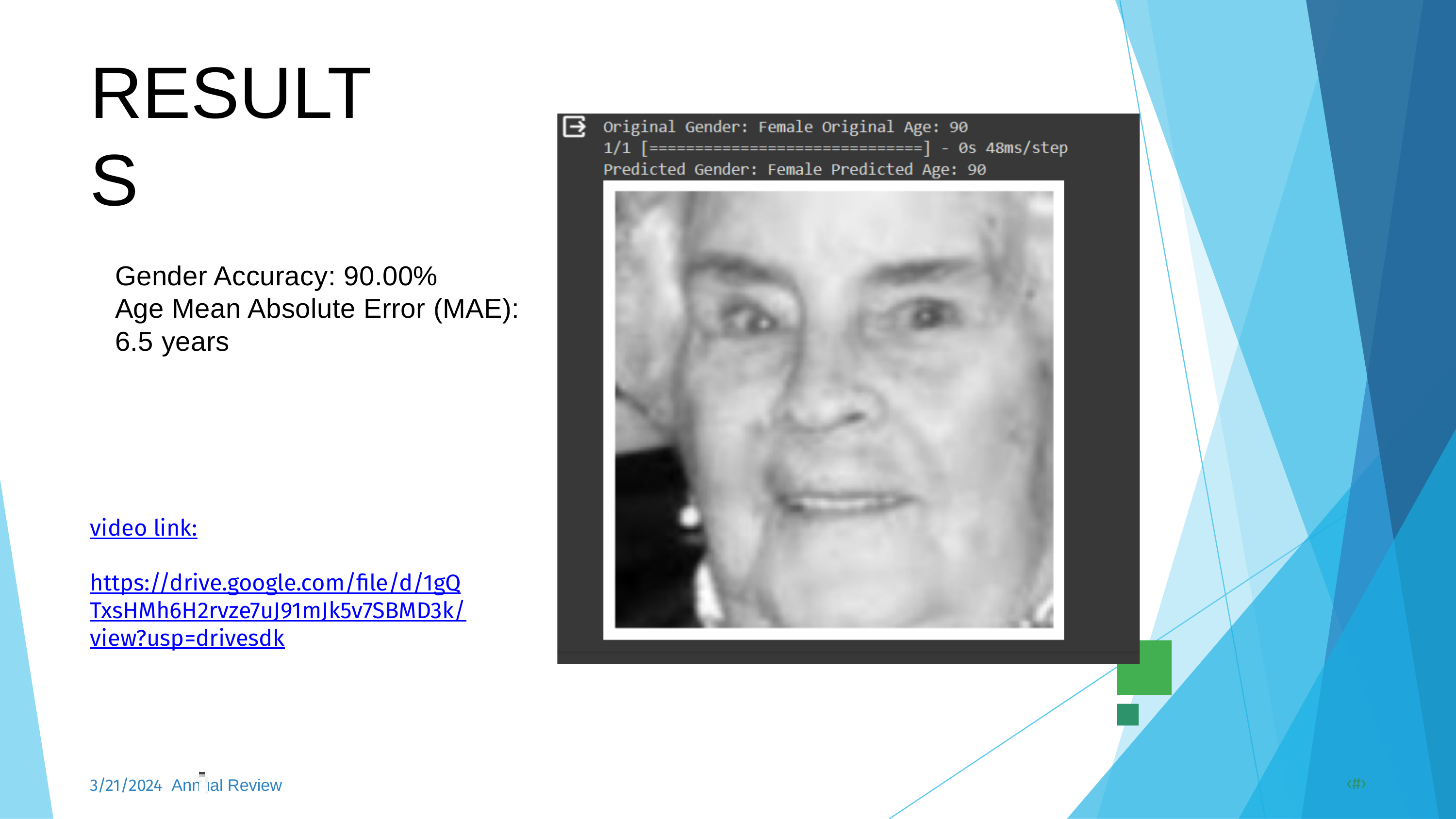

RESULTS

Gender Accuracy: 90.00%
Age Mean Absolute Error (MAE): 6.5 years

video link:
 https://drive.google.com/file/d/1gQTxsHMh6H2rvze7uJ91mJk5v7SBMD3k/view?usp=drivesdk

3/21/2024  Annual Review

‹#›